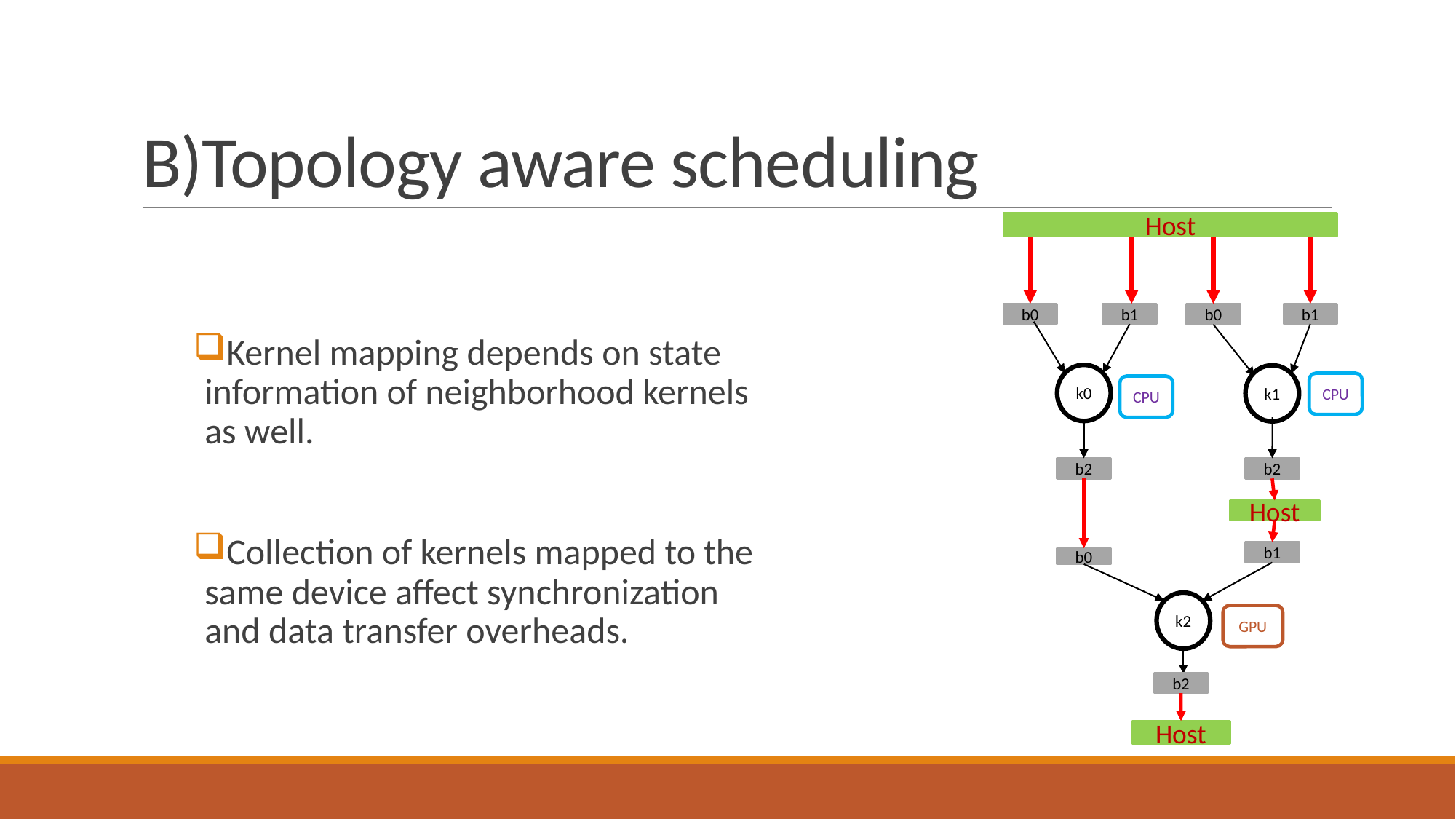

# B)Topology aware scheduling
Host

Kernel mapping depends on state information of neighborhood kernels as well.

Collection of kernels mapped to the same device affect synchronization and data transfer overheads.

b0
b1
b1
b0
k0
k1
CPU
CPU
b2
b2
Host
b1
b0
k2
GPU
b2
Host